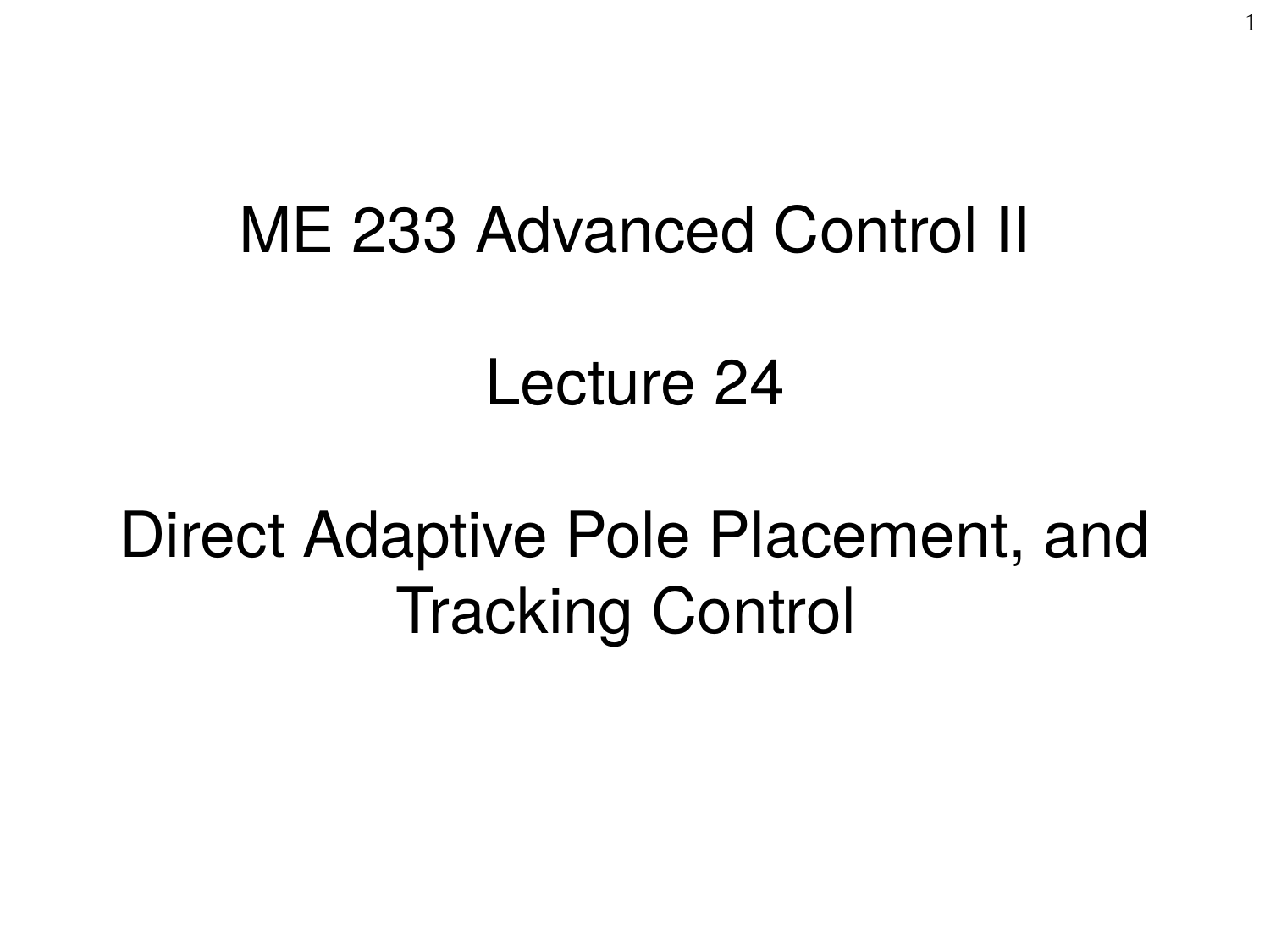

1
# ME 233 Advanced Control II Lecture 24 Direct Adaptive Pole Placement, and Tracking Control

TexPoint fonts used in EMF.
Read the TexPoint manual before you delete this box.: AAAA